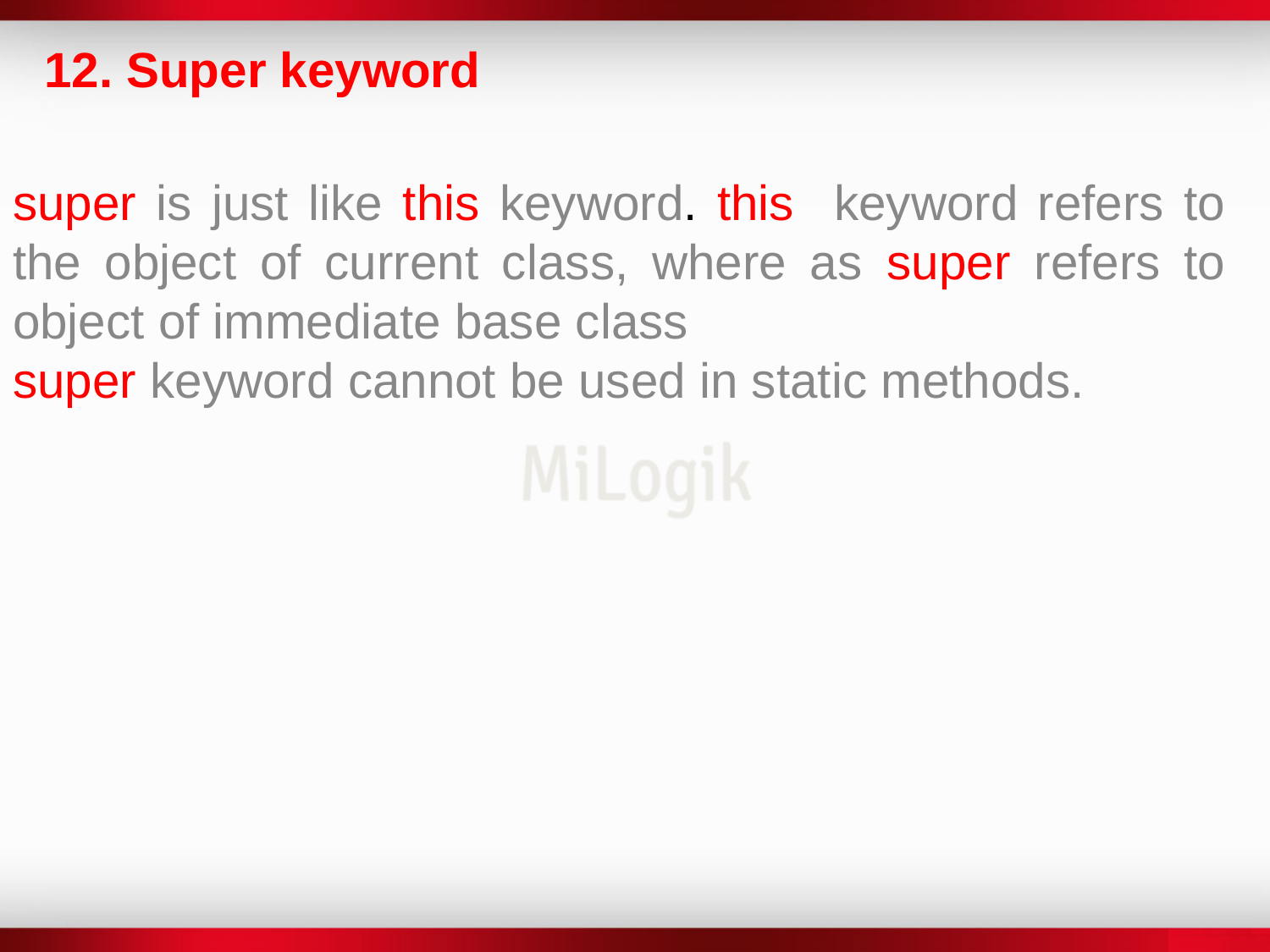

12. Super keyword

super is just like this keyword. this  keyword refers to the object of current class, where as super refers to object of immediate base class
super keyword cannot be used in static methods.